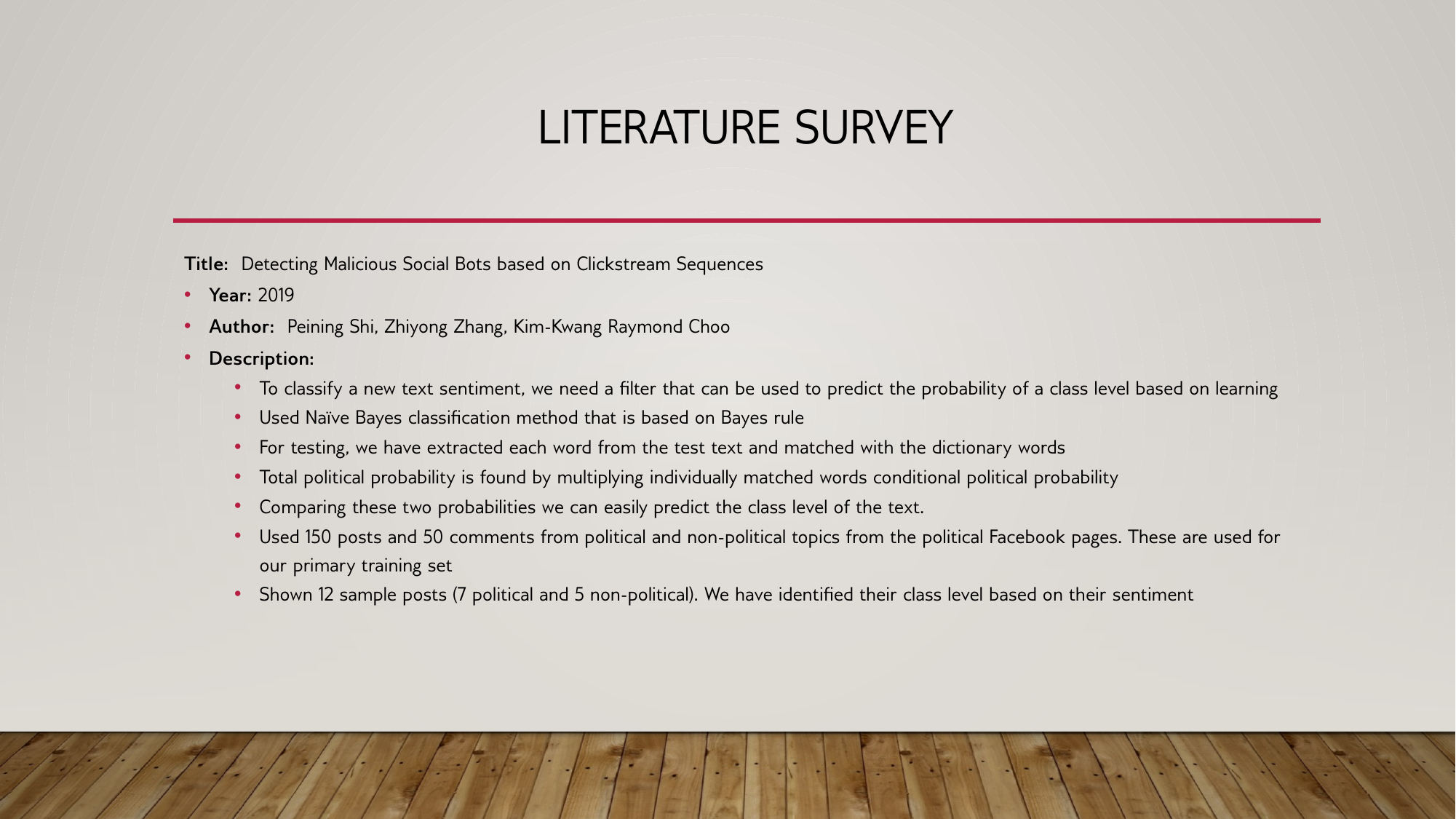

# Literature survey
Title:  Detecting Malicious Social Bots based on Clickstream Sequences
Year: 2019
Author:  Peining Shi, Zhiyong Zhang, Kim-Kwang Raymond Choo
Description:
To classify a new text sentiment, we need a filter that can be used to predict the probability of a class level based on learning
Used Naïve Bayes classification method that is based on Bayes rule
For testing, we have extracted each word from the test text and matched with the dictionary words
Total political probability is found by multiplying individually matched words conditional political probability
Comparing these two probabilities we can easily predict the class level of the text.
Used 150 posts and 50 comments from political and non-political topics from the political Facebook pages. These are used for our primary training set
Shown 12 sample posts (7 political and 5 non-political). We have identified their class level based on their sentiment